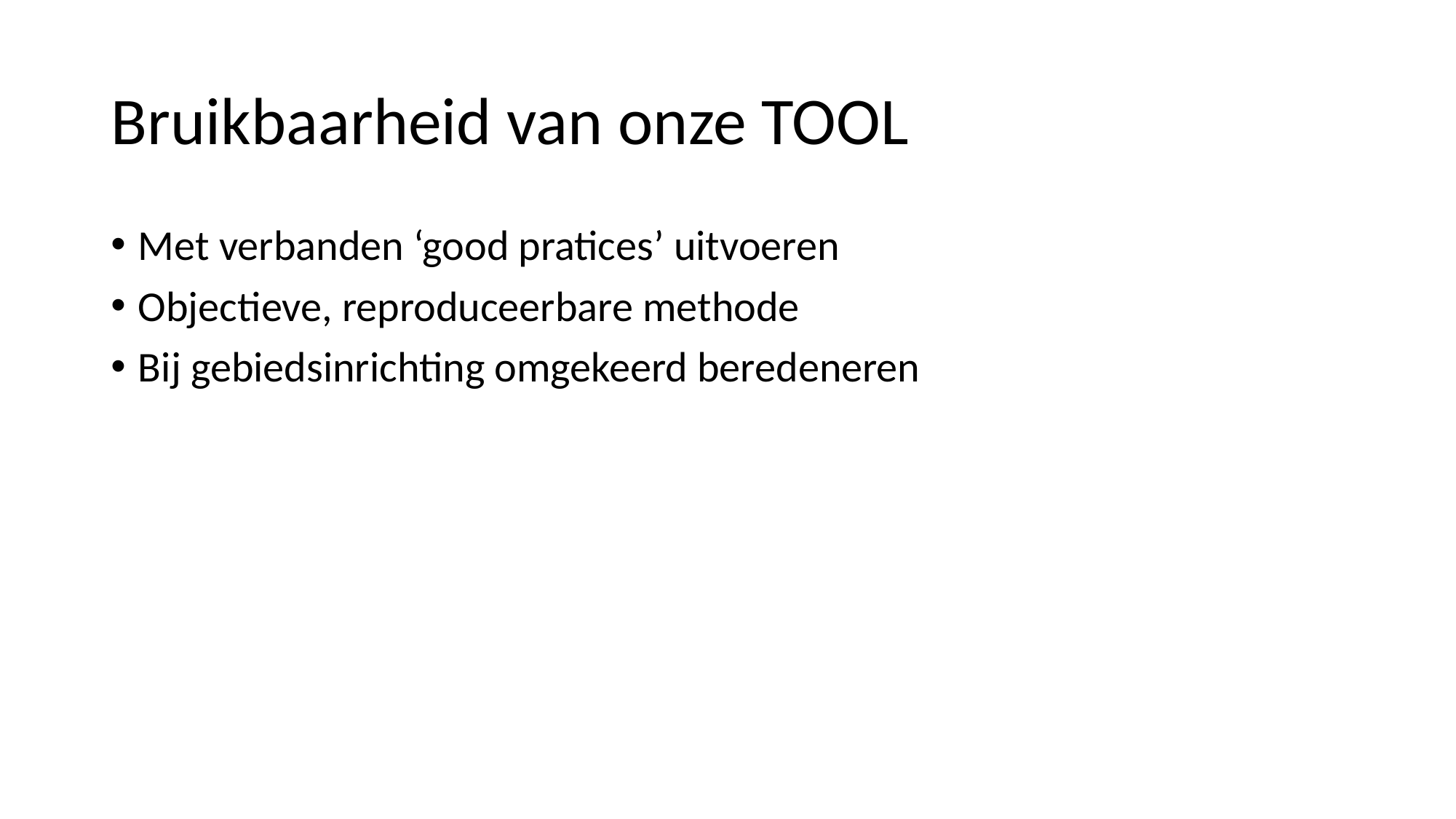

# Bruikbaarheid van onze TOOL
Met verbanden ‘good pratices’ uitvoeren
Objectieve, reproduceerbare methode
Bij gebiedsinrichting omgekeerd beredeneren